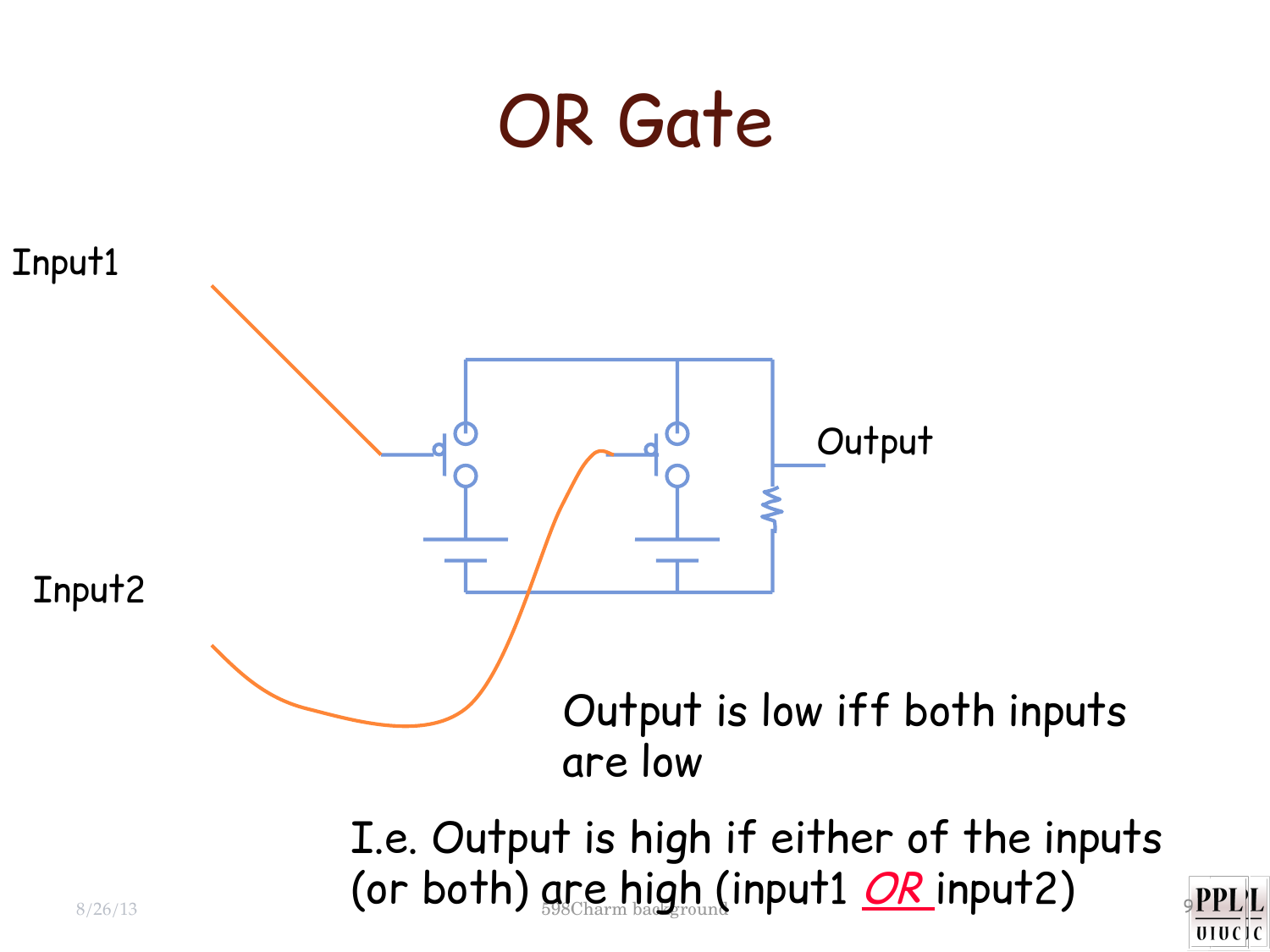

# OR Gate
Input1

Output

Input2

Output is low iff both inputs are low
I.e. Output is high if either of the inputs (or both) are high (input1 OR input2)
598Charm background
8/26/13
9